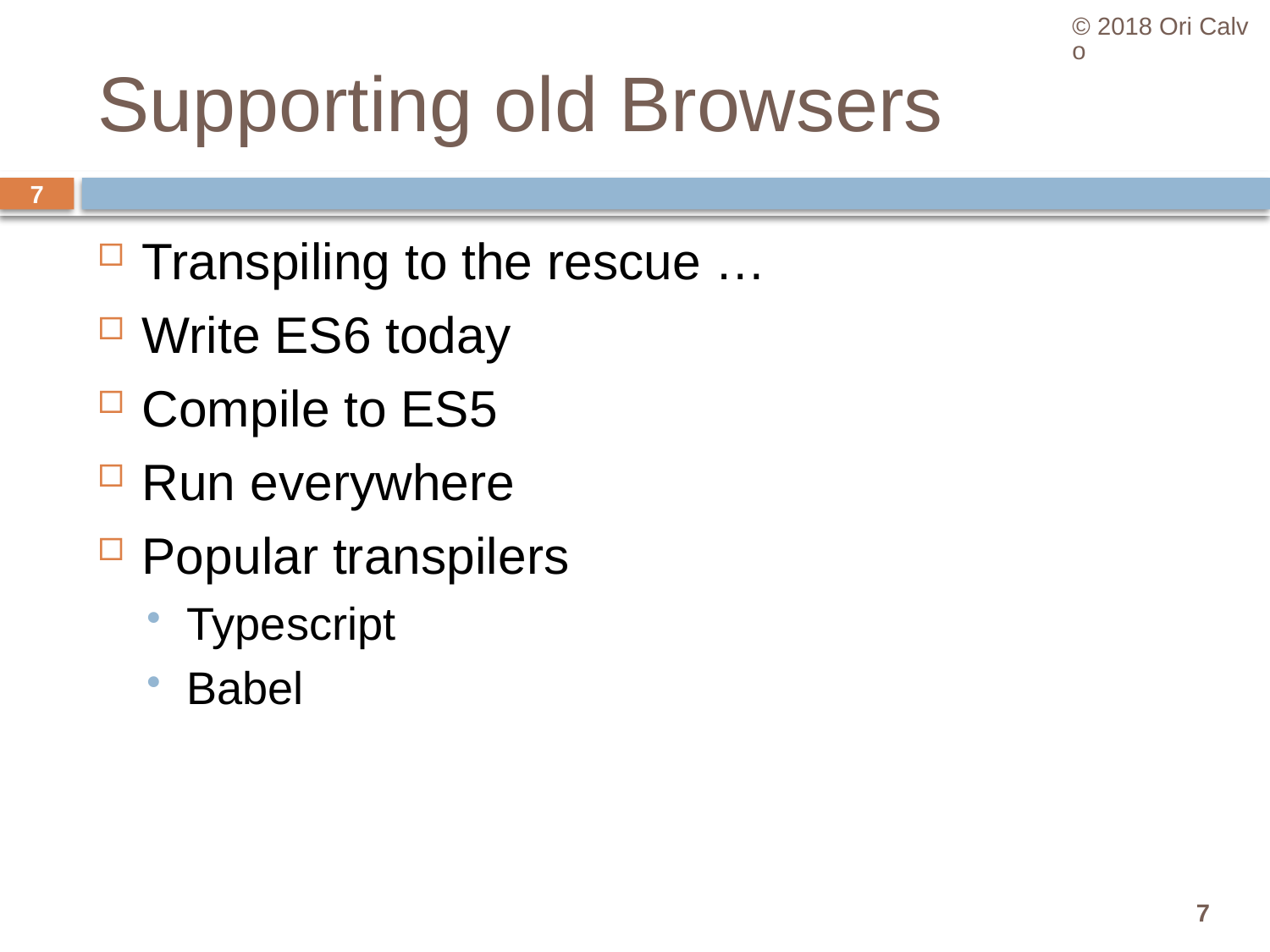

© 2018 Ori Calvo
# Supporting old Browsers
7
Transpiling to the rescue …
Write ES6 today
Compile to ES5
Run everywhere
Popular transpilers
Typescript
Babel